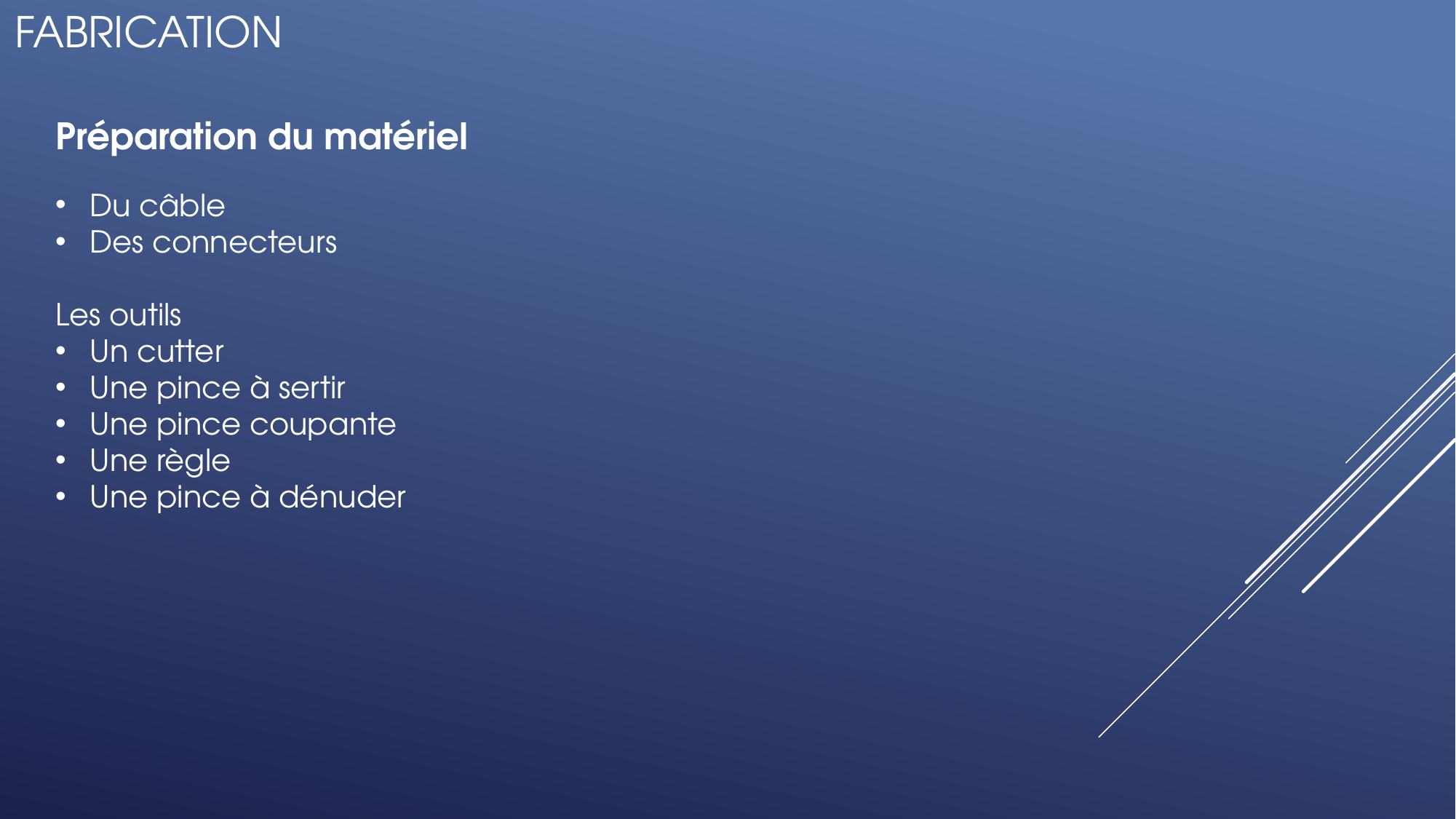

# FABRICATION
Préparation du matériel
Du câble
Des connecteurs

Les outils
Un cutter
Une pince à sertir
Une pince coupante
Une règle
Une pince à dénuder